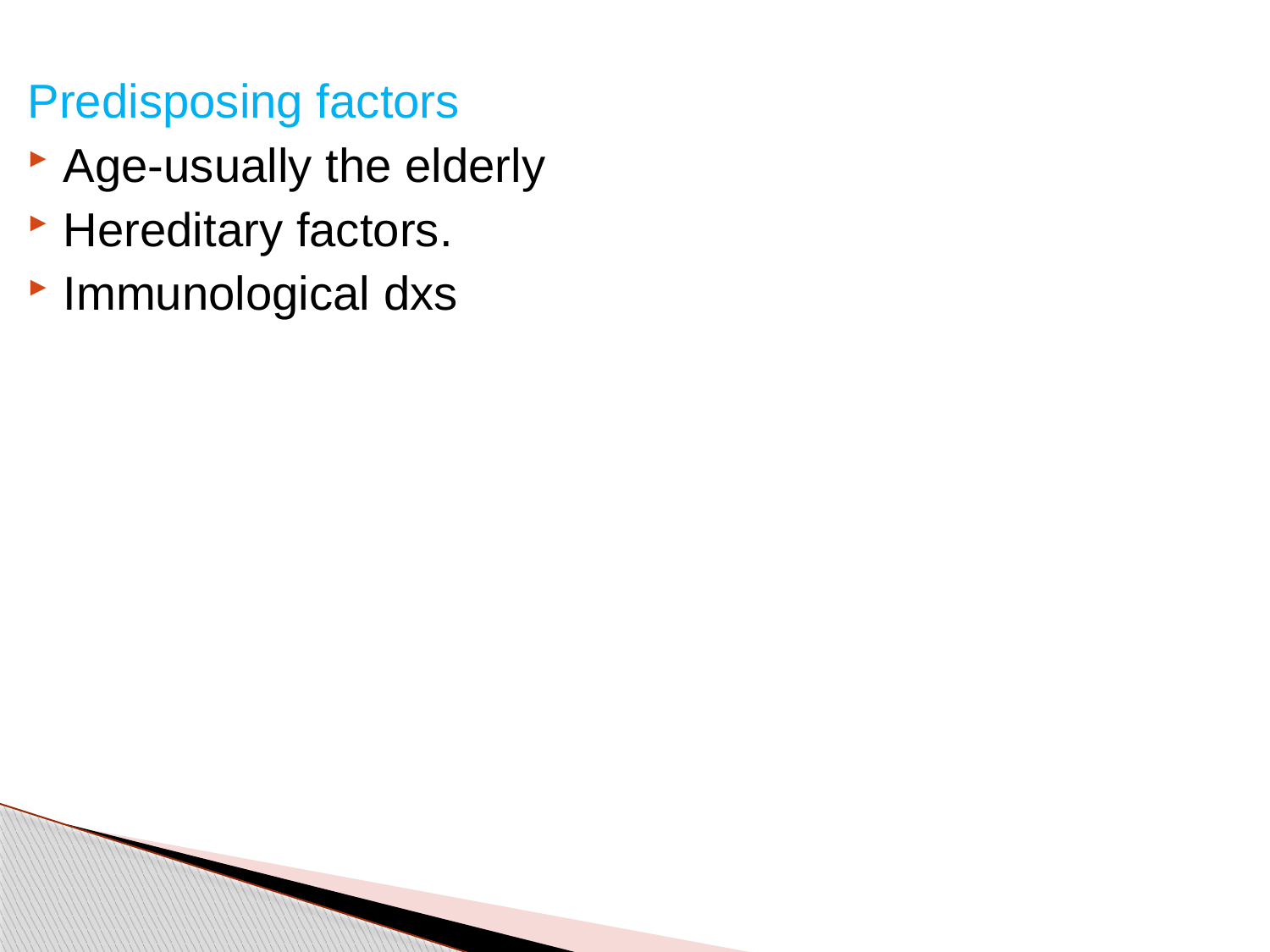

Predisposing factors
Age-usually the elderly
Hereditary factors.
Immunological dxs